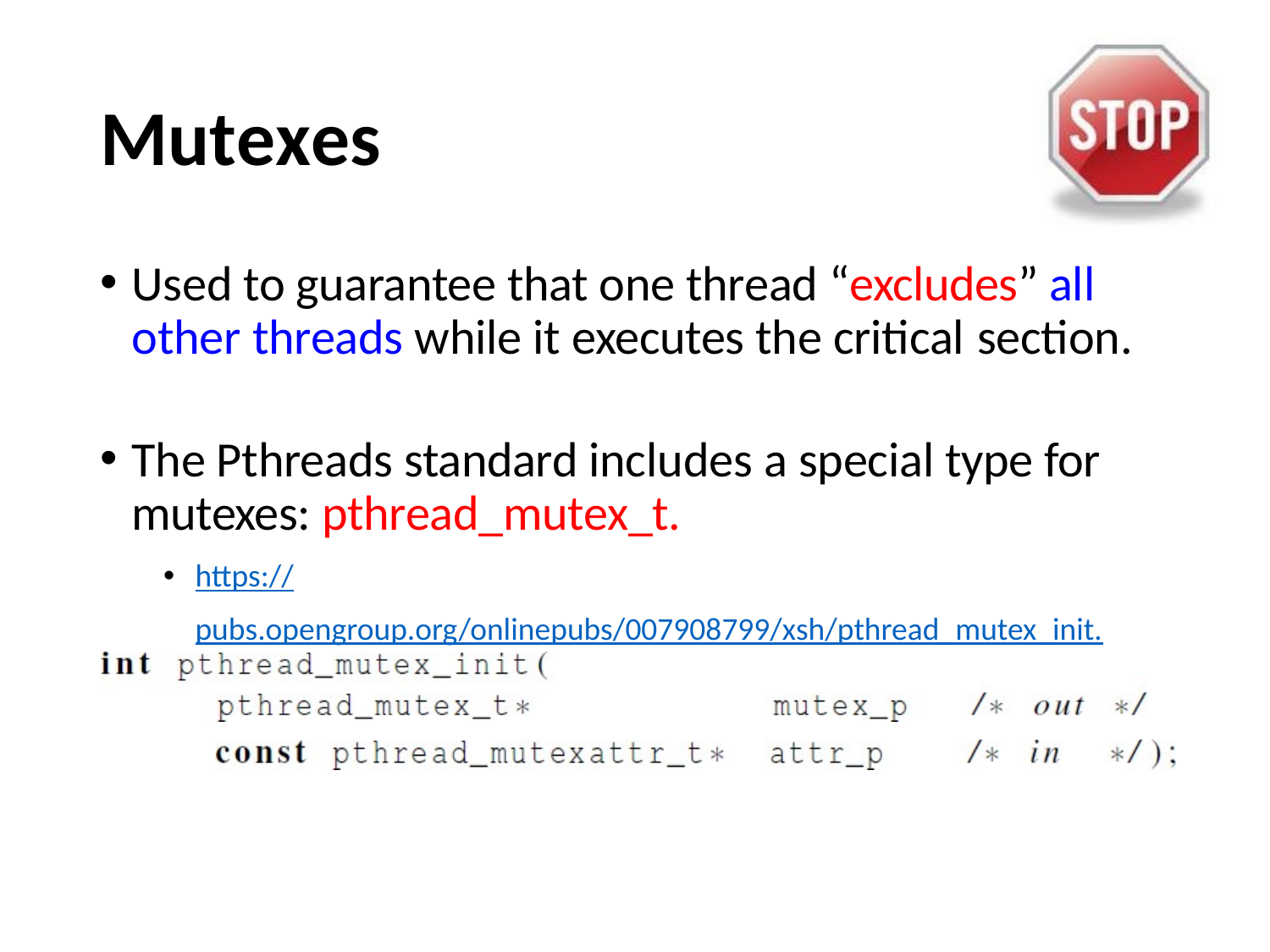

# Mutexes
Used to guarantee that one thread “excludes” all  other threads while it executes the critical section.

The Pthreads standard includes a special type for  mutexes: pthread_mutex_t.
https://pubs.opengroup.org/onlinepubs/007908799/xsh/pthread_mutex_init.html